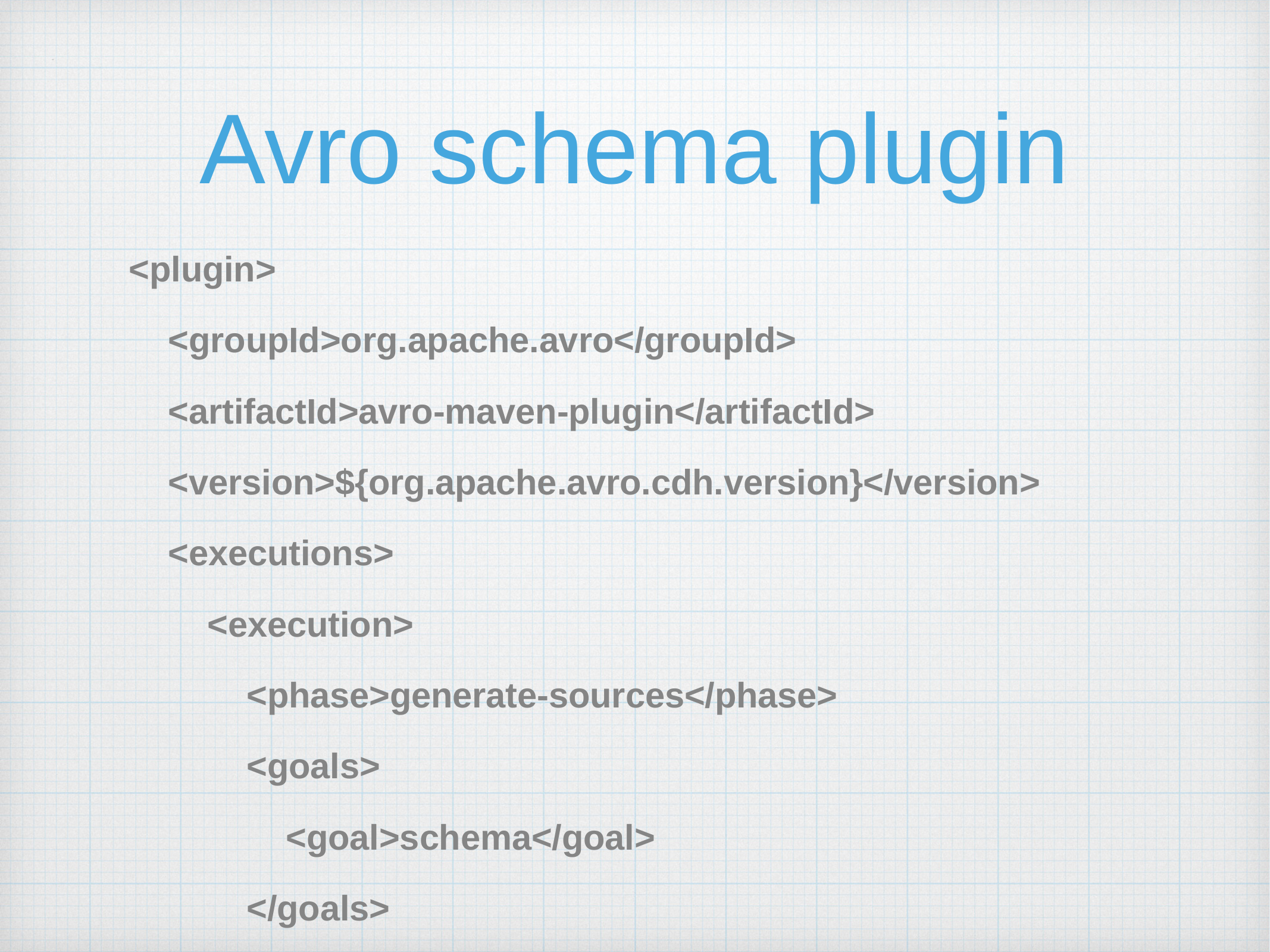

# Avro schema plugin
<plugin>
    <groupId>org.apache.avro</groupId>
    <artifactId>avro-maven-plugin</artifactId>
    <version>${org.apache.avro.cdh.version}</version>
    <executions>
        <execution>
            <phase>generate-sources</phase>
            <goals>
                <goal>schema</goal>
            </goals>